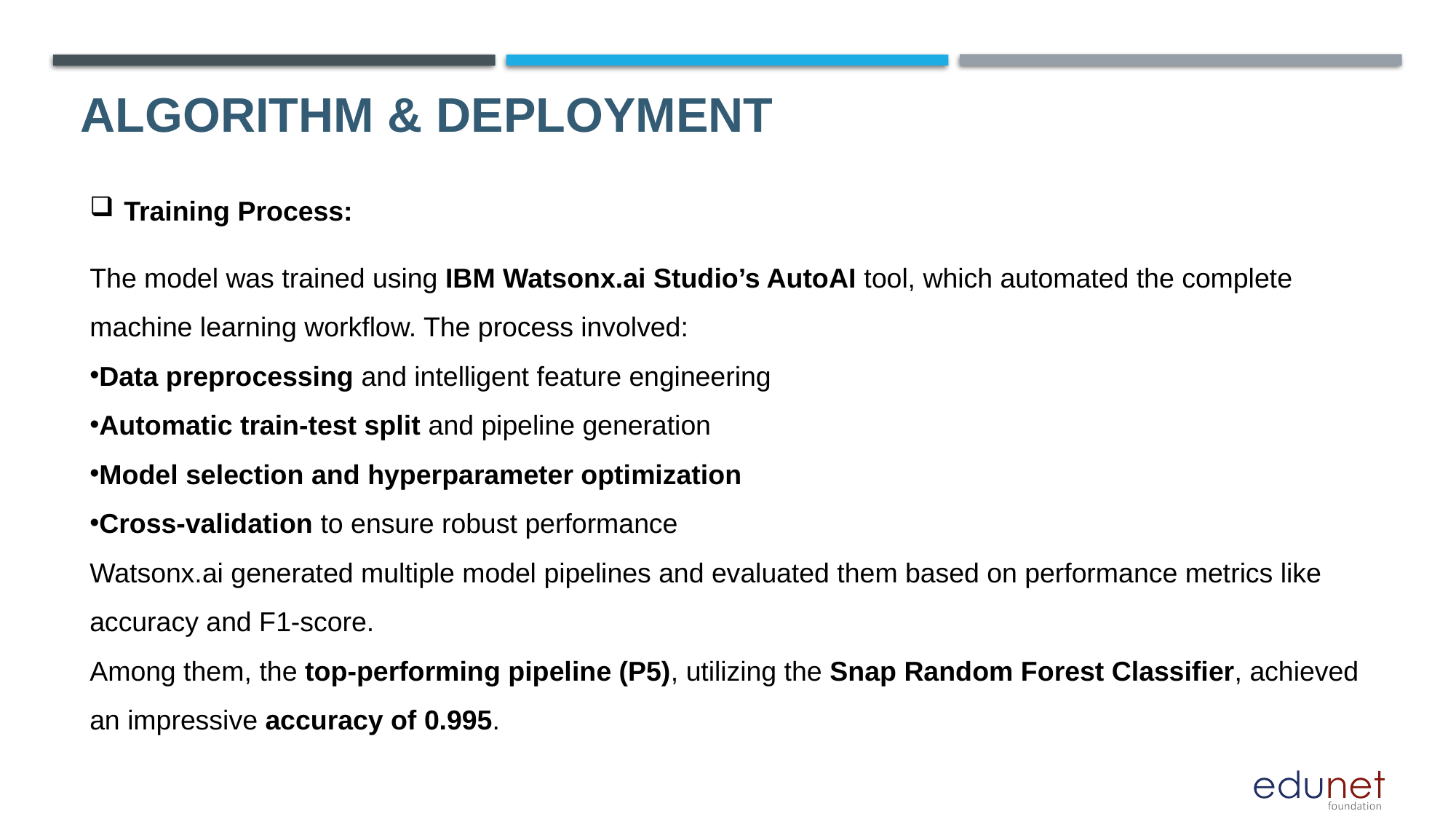

# Algorithm & Deployment
Training Process:
The model was trained using IBM Watsonx.ai Studio’s AutoAI tool, which automated the complete machine learning workflow. The process involved:
Data preprocessing and intelligent feature engineering
Automatic train-test split and pipeline generation
Model selection and hyperparameter optimization
Cross-validation to ensure robust performance
Watsonx.ai generated multiple model pipelines and evaluated them based on performance metrics like accuracy and F1-score.
Among them, the top-performing pipeline (P5), utilizing the Snap Random Forest Classifier, achieved an impressive accuracy of 0.995.